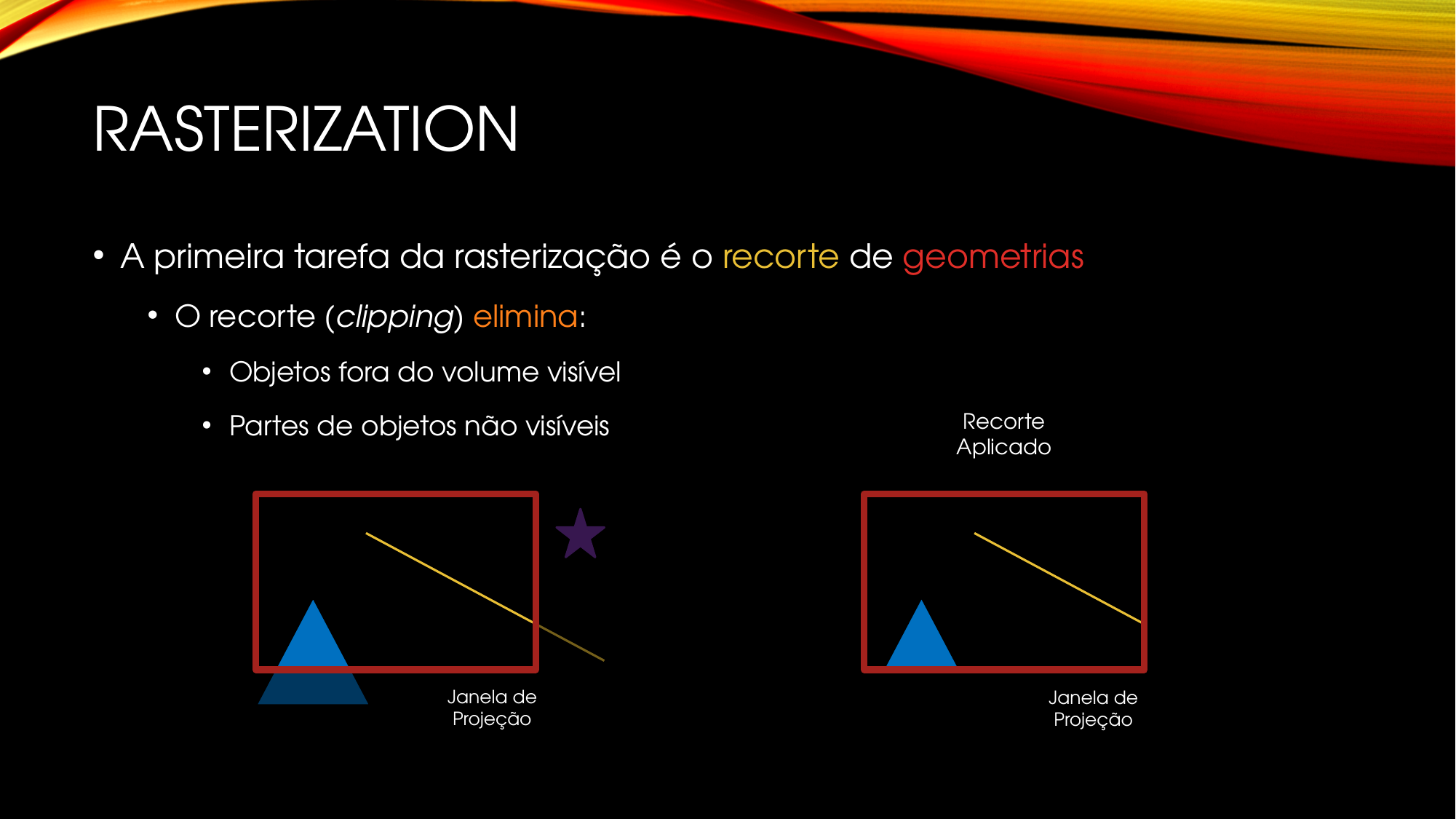

# Rasterization
A primeira tarefa da rasterização é o recorte de geometrias
O recorte (clipping) elimina:
Objetos fora do volume visível
Partes de objetos não visíveis

Recorte Aplicado

Janela de Projeção
Janela de Projeção